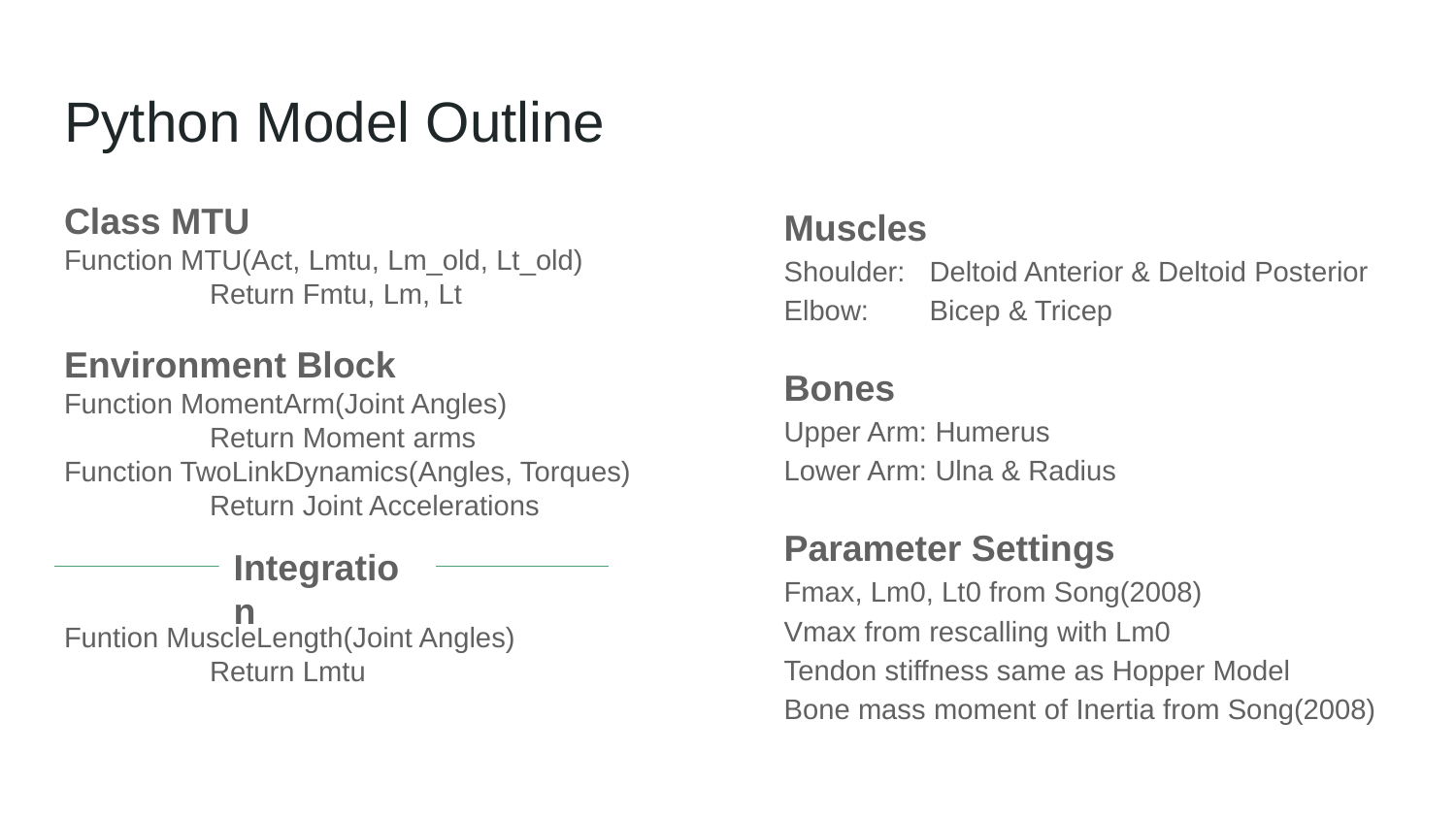

# Python Model Outline
Class MTU
Function MTU(Act, Lmtu, Lm_old, Lt_old)
	Return Fmtu, Lm, Lt
Environment Block
Function MomentArm(Joint Angles)
	Return Moment arms
Function TwoLinkDynamics(Angles, Torques)
	Return Joint Accelerations

Funtion MuscleLength(Joint Angles)
	Return Lmtu

Muscles
Shoulder: 	Deltoid Anterior & Deltoid Posterior
Elbow:	Bicep & Tricep
Bones
Upper Arm: Humerus
Lower Arm: Ulna & Radius
Parameter Settings
Fmax, Lm0, Lt0 from Song(2008)
Vmax from rescalling with Lm0
Tendon stiffness same as Hopper Model
Bone mass moment of Inertia from Song(2008)
Integration